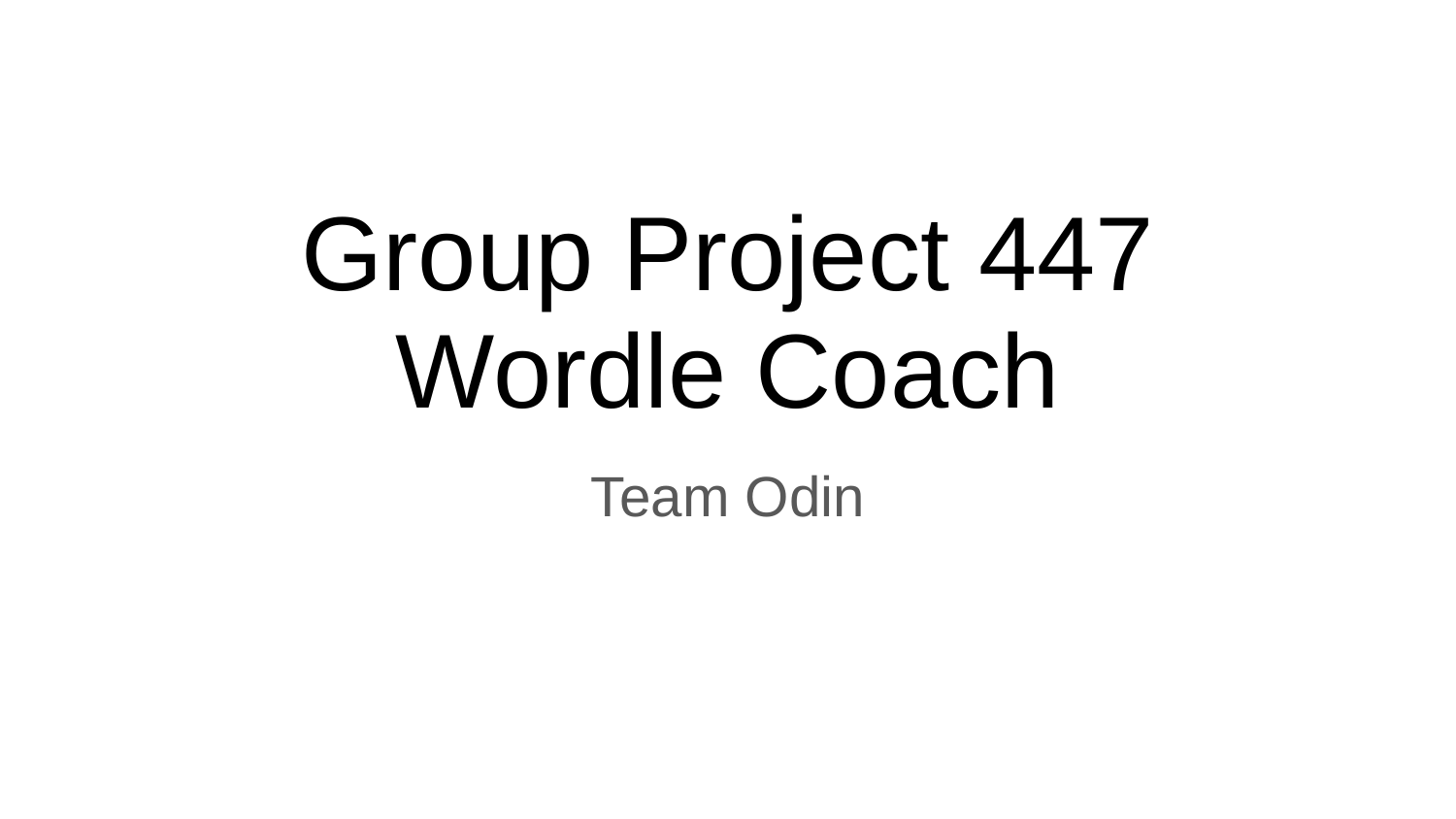

# Group Project 447
Wordle Coach
Team Odin